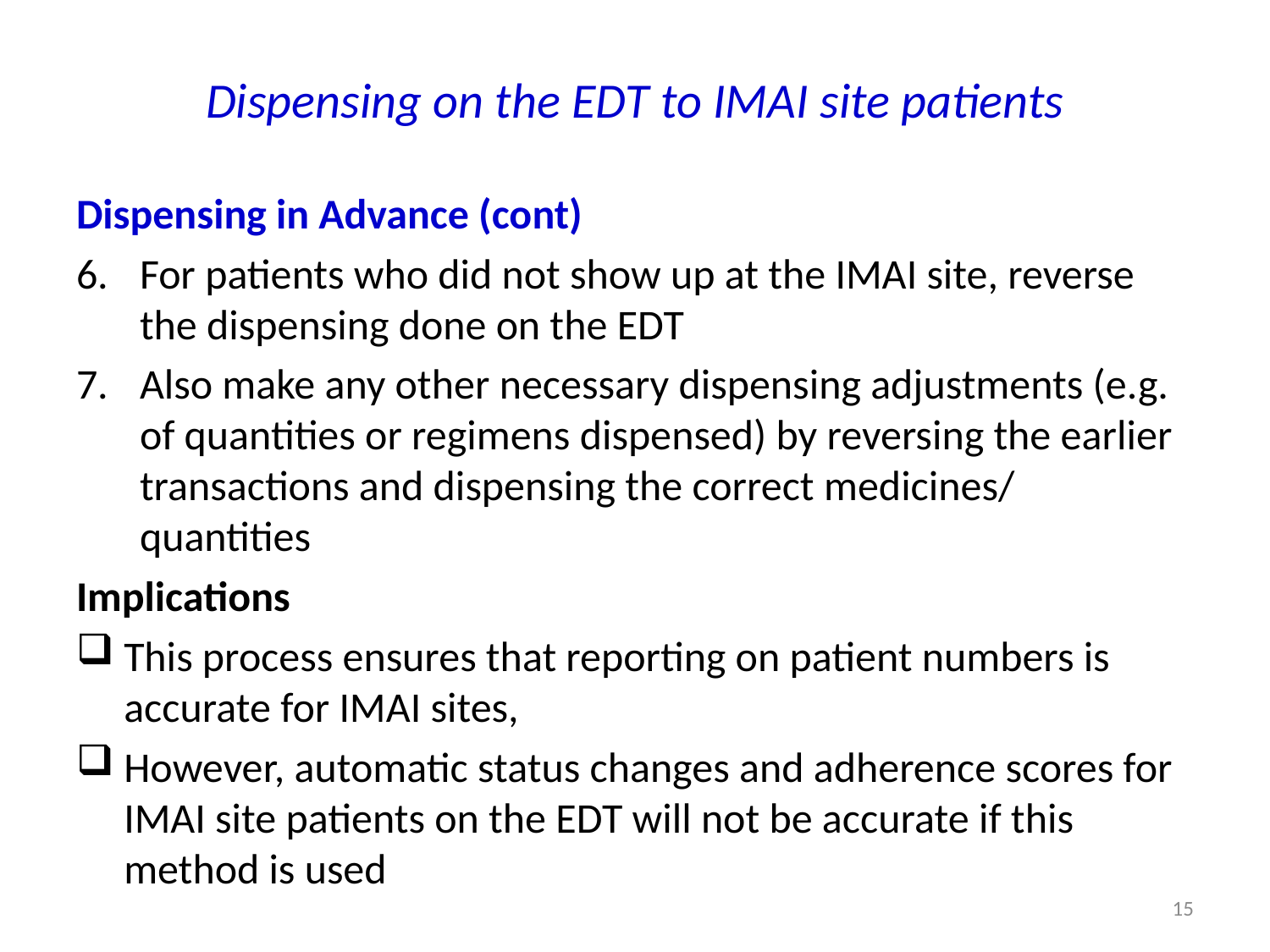

# Dispensing on the EDT to IMAI site patients
Dispensing in Advance (cont)
For patients who did not show up at the IMAI site, reverse the dispensing done on the EDT
Also make any other necessary dispensing adjustments (e.g. of quantities or regimens dispensed) by reversing the earlier transactions and dispensing the correct medicines/ quantities
Implications
This process ensures that reporting on patient numbers is accurate for IMAI sites,
However, automatic status changes and adherence scores for IMAI site patients on the EDT will not be accurate if this method is used
15